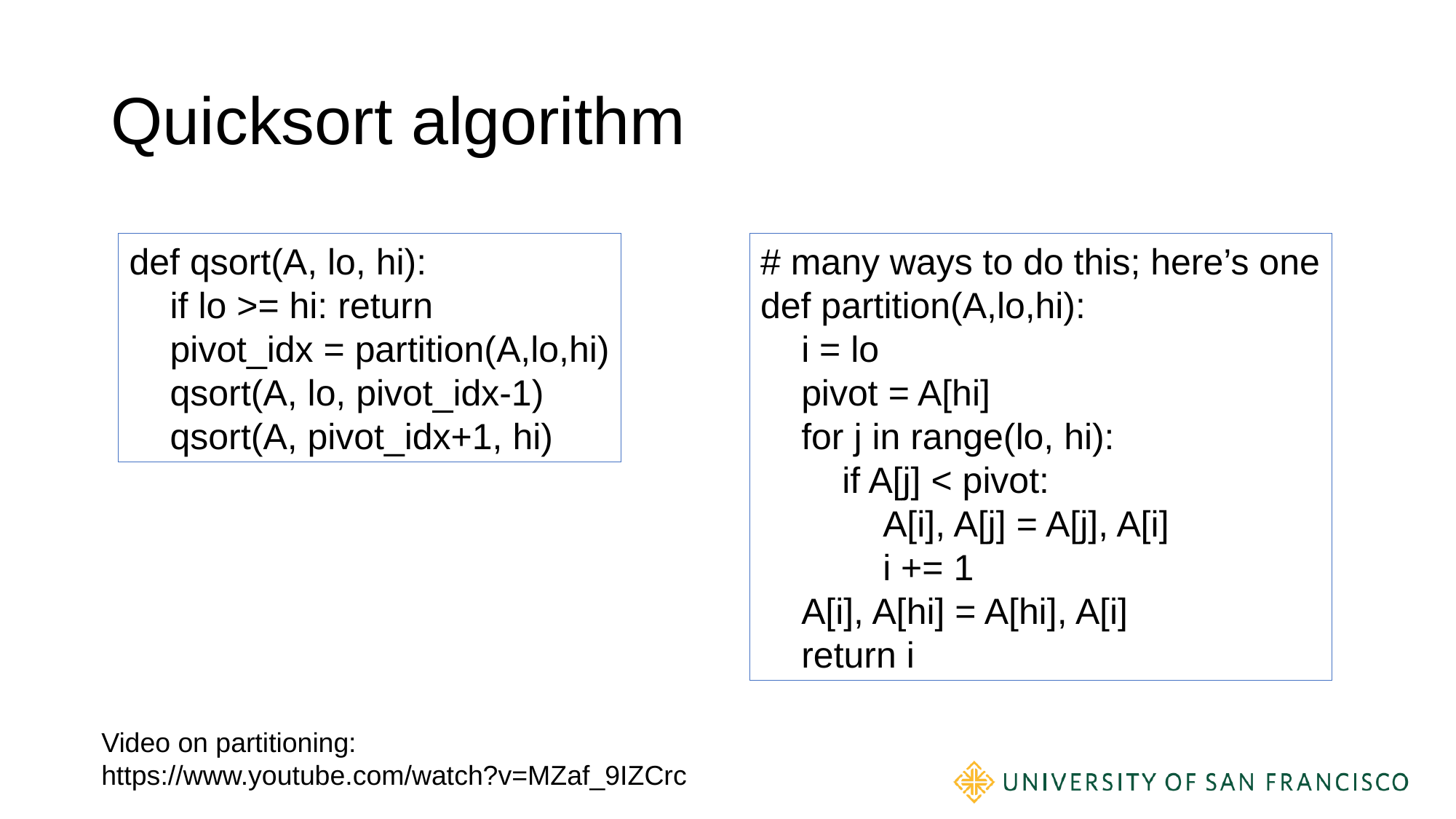

# Quicksort algorithm
def qsort(A, lo, hi):
    if lo >= hi: return
    pivot_idx = partition(A,lo,hi)
    qsort(A, lo, pivot_idx-1)
    qsort(A, pivot_idx+1, hi)
# many ways to do this; here’s one
def partition(A,lo,hi):
    i = lo
    pivot = A[hi]
    for j in range(lo, hi):
        if A[j] < pivot:
            A[i], A[j] = A[j], A[i]
            i += 1
    A[i], A[hi] = A[hi], A[i]
    return i
Video on partitioning:
https://www.youtube.com/watch?v=MZaf_9IZCrc